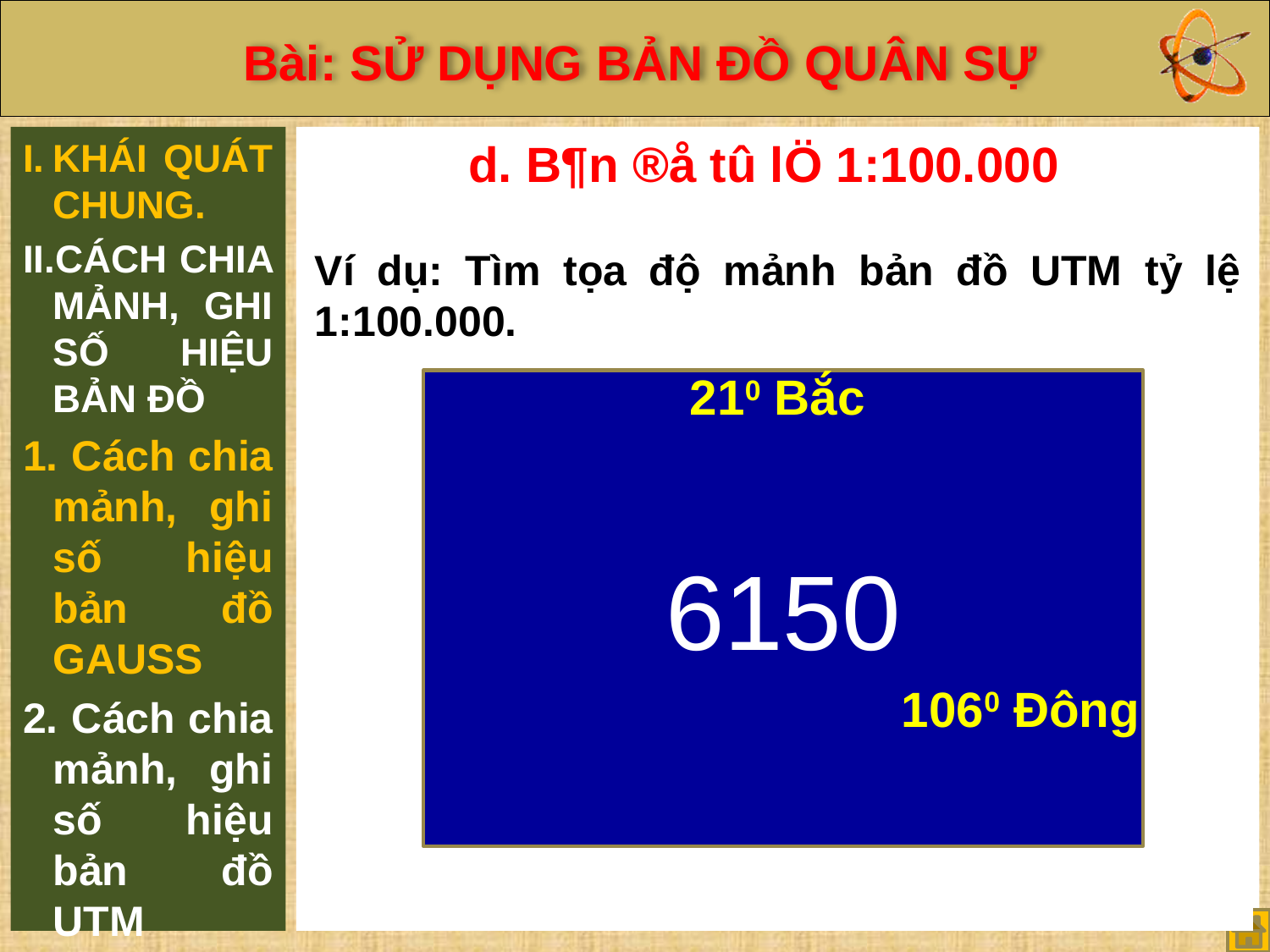

KHÁI QUÁT CHUNG.
CÁCH CHIA MẢNH, GHI SỐ HIỆU BẢN ĐỒ
 Cách chia mảnh, ghi số hiệu bản đồ GAUSS
 Cách chia mảnh, ghi số hiệu bản đồ UTM
d. B¶n ®å tû lÖ 1:100.000

Ví dụ: Tìm tọa độ mảnh bản đồ UTM tỷ lệ 1:100.000.

210 Bắc

6150
1060 Đông